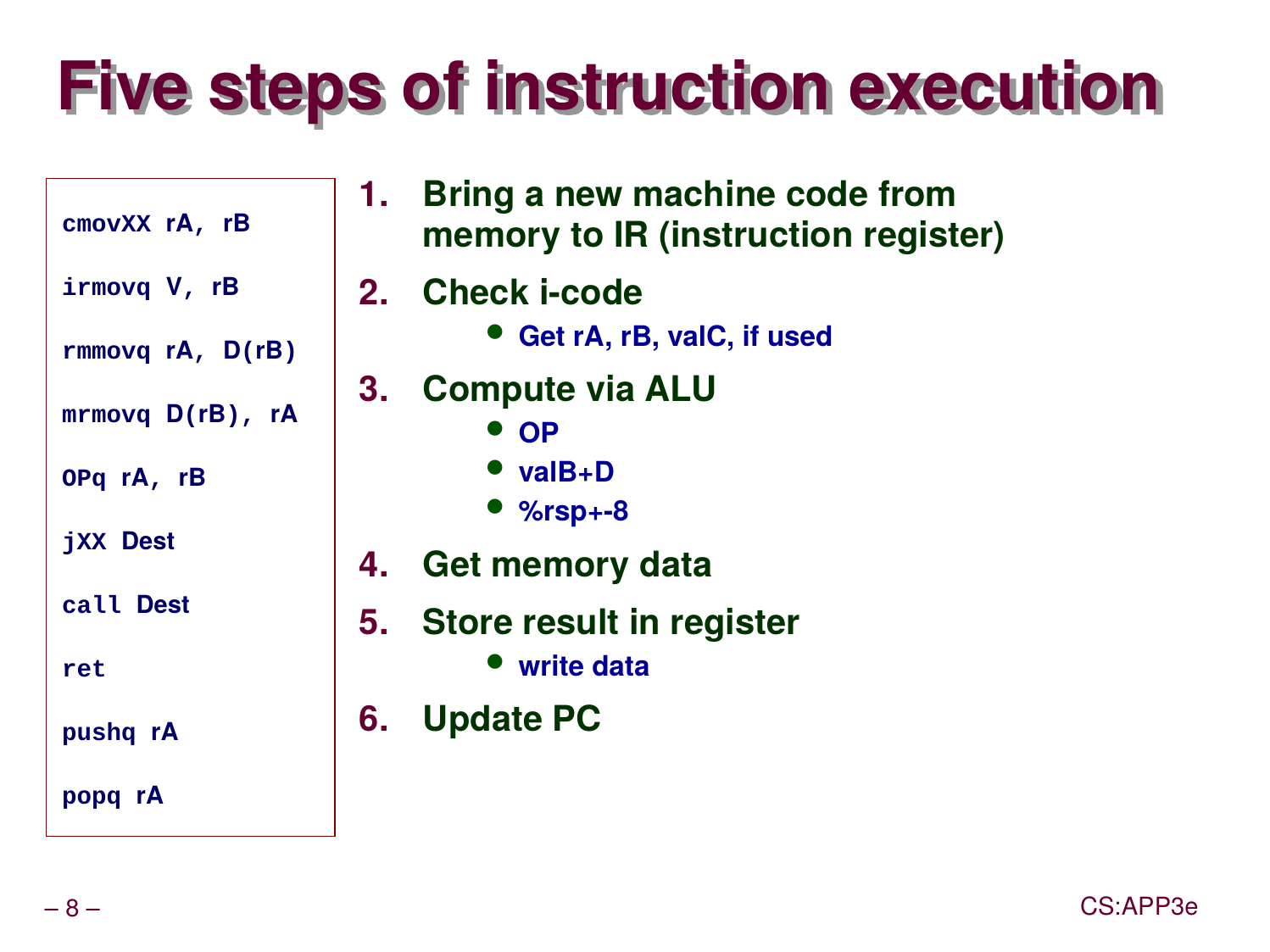

# Five steps of instruction execution
Bring a new machine code from memory to IR (instruction register)
Check i-code
Get rA, rB, valC, if used
Compute via ALU
OP
valB+D
%rsp+-8
Get memory data
Store result in register
write data
Update PC

cmovXX rA, rB
irmovq V, rB
rmmovq rA, D(rB)
mrmovq D(rB), rA
OPq rA, rB
jXX Dest
call Dest
ret
pushq rA
popq rA